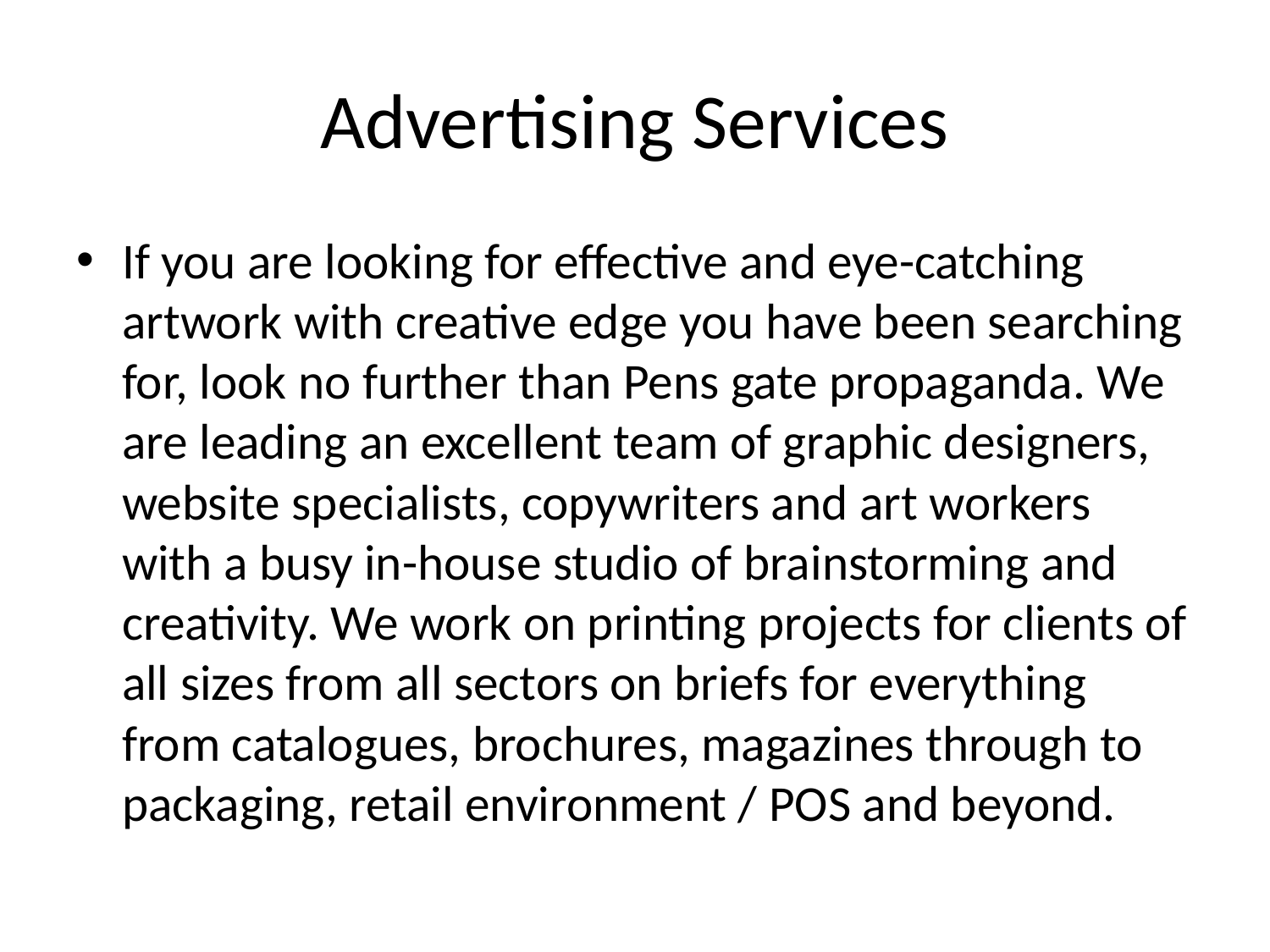

# Advertising Services
If you are looking for effective and eye-catching artwork with creative edge you have been searching for, look no further than Pens gate propaganda. We are leading an excellent team of graphic designers, website specialists, copywriters and art workers with a busy in-house studio of brainstorming and creativity. We work on printing projects for clients of all sizes from all sectors on briefs for everything from catalogues, brochures, magazines through to packaging, retail environment / POS and beyond.